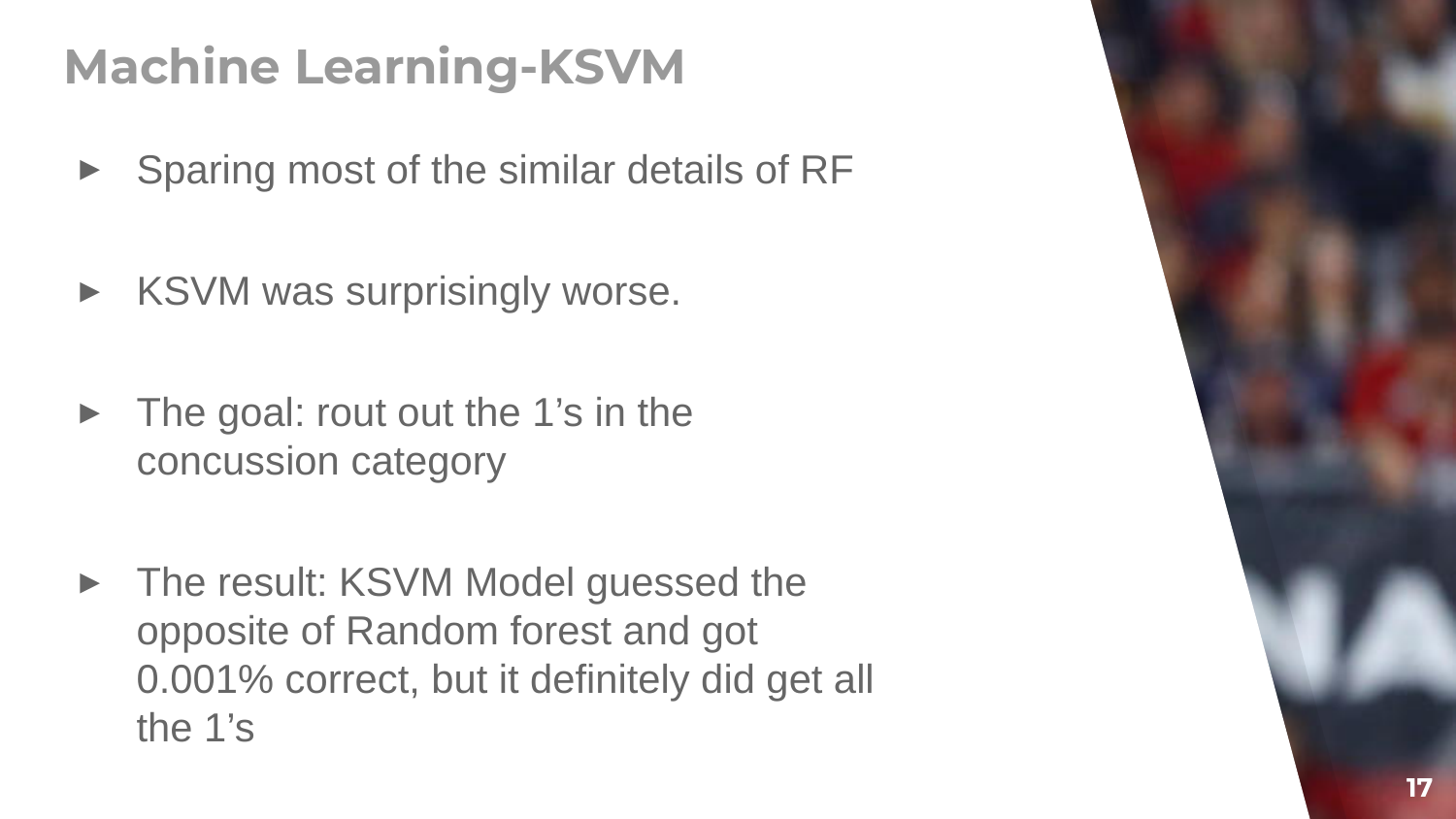

# Machine Learning-KSVM
Sparing most of the similar details of RF

KSVM was surprisingly worse.

The goal: rout out the 1’s in the concussion category

The result: KSVM Model guessed the opposite of Random forest and got 0.001% correct, but it definitely did get all the 1’s

17